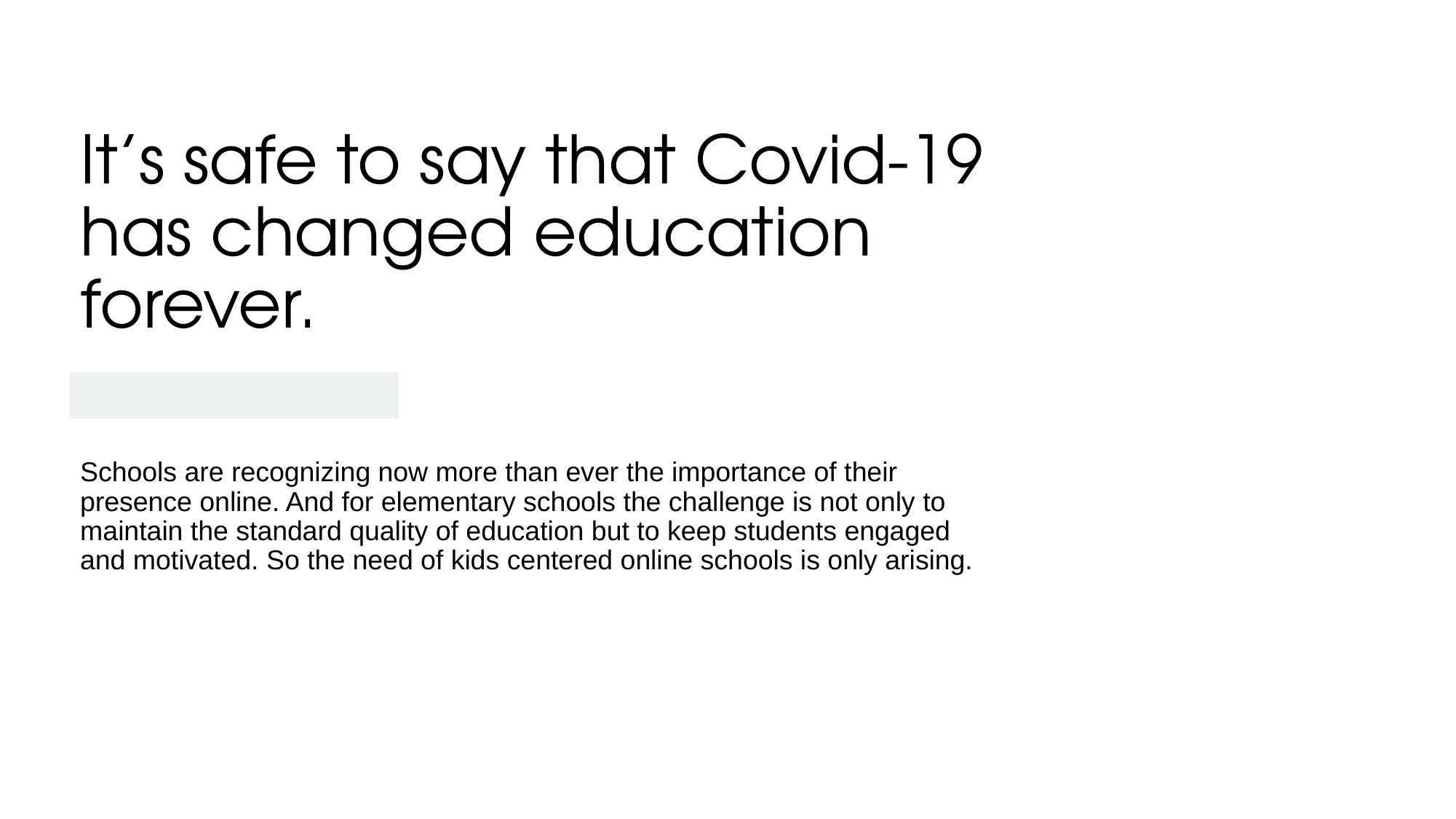

# It’s safe to say that Covid-19 has changed education forever.

Schools are recognizing now more than ever the importance of their presence online. And for elementary schools the challenge is not only to maintain the standard quality of education but to keep students engaged and motivated. So the need of kids centered online schools is only arising.